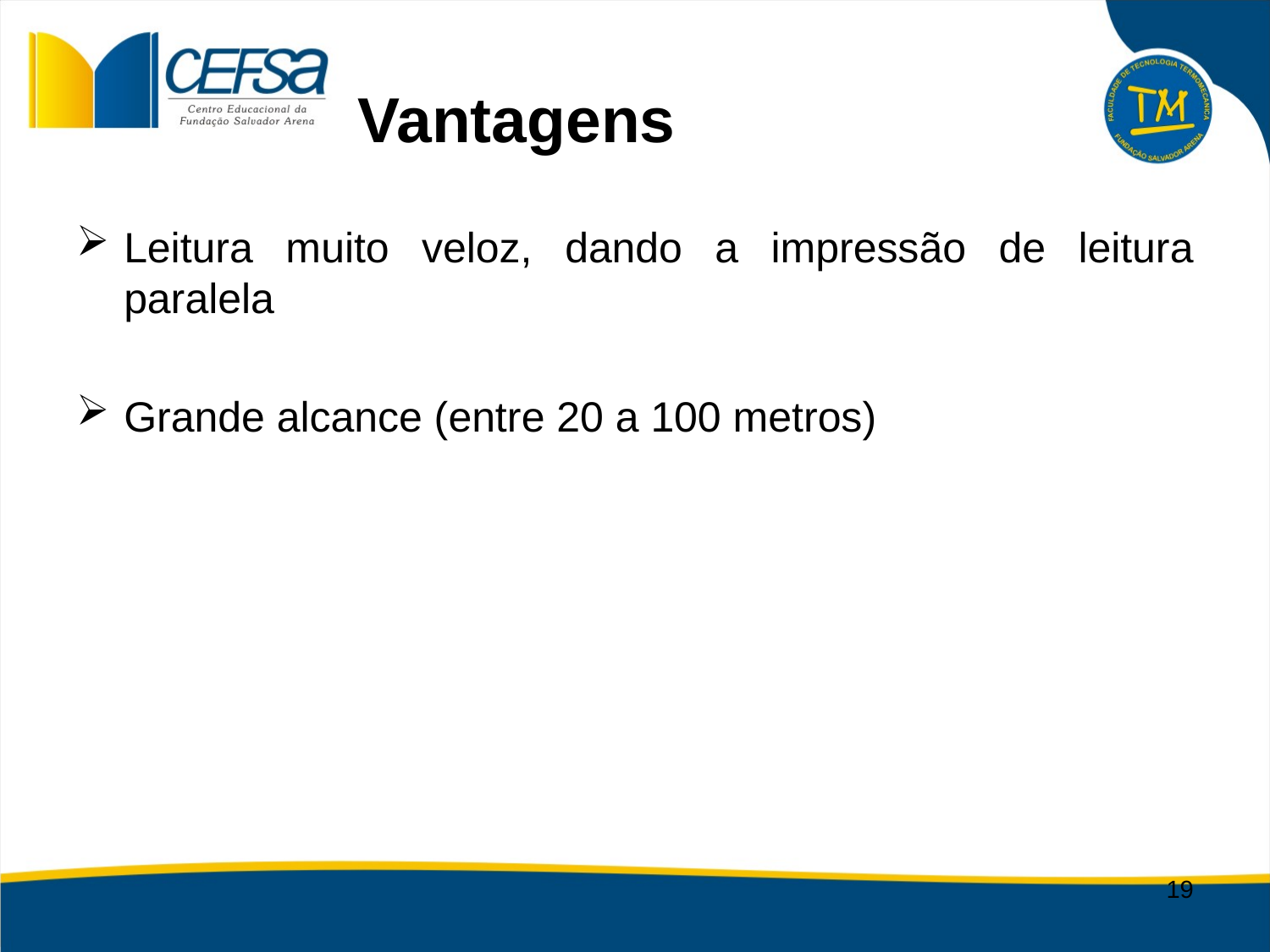

# Vantagens
Leitura muito veloz, dando a impressão de leitura paralela

Grande alcance (entre 20 a 100 metros)

19